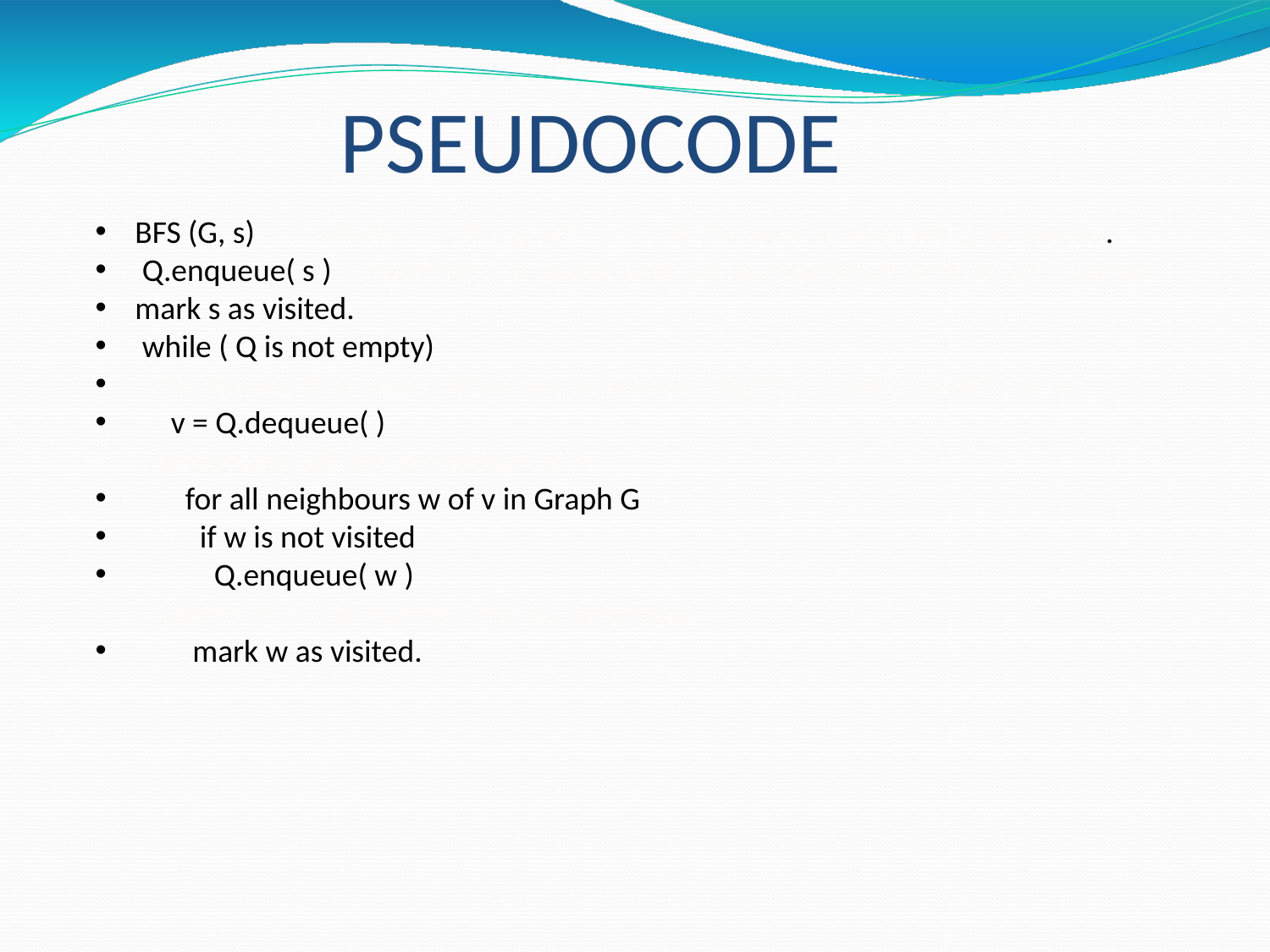

# PSEUDOCODE
BFS (G, s)     //Where G is the graph and s is the source node let Q be queue.
 Q.enqueue( s ) //Inserting s in queue until all its neighbour vertices are marked.
mark s as visited.
 while ( Q is not empty)
 //Removing that vertex from queue,whose neighbour will be visited now
     v = Q.dequeue( )
//processing all the neighbours of v
       for all neighbours w of v in Graph G
         if w is not visited
           Q.enqueue( w )
//Stores w in Q to further visit its neighbour
        mark w as visited.